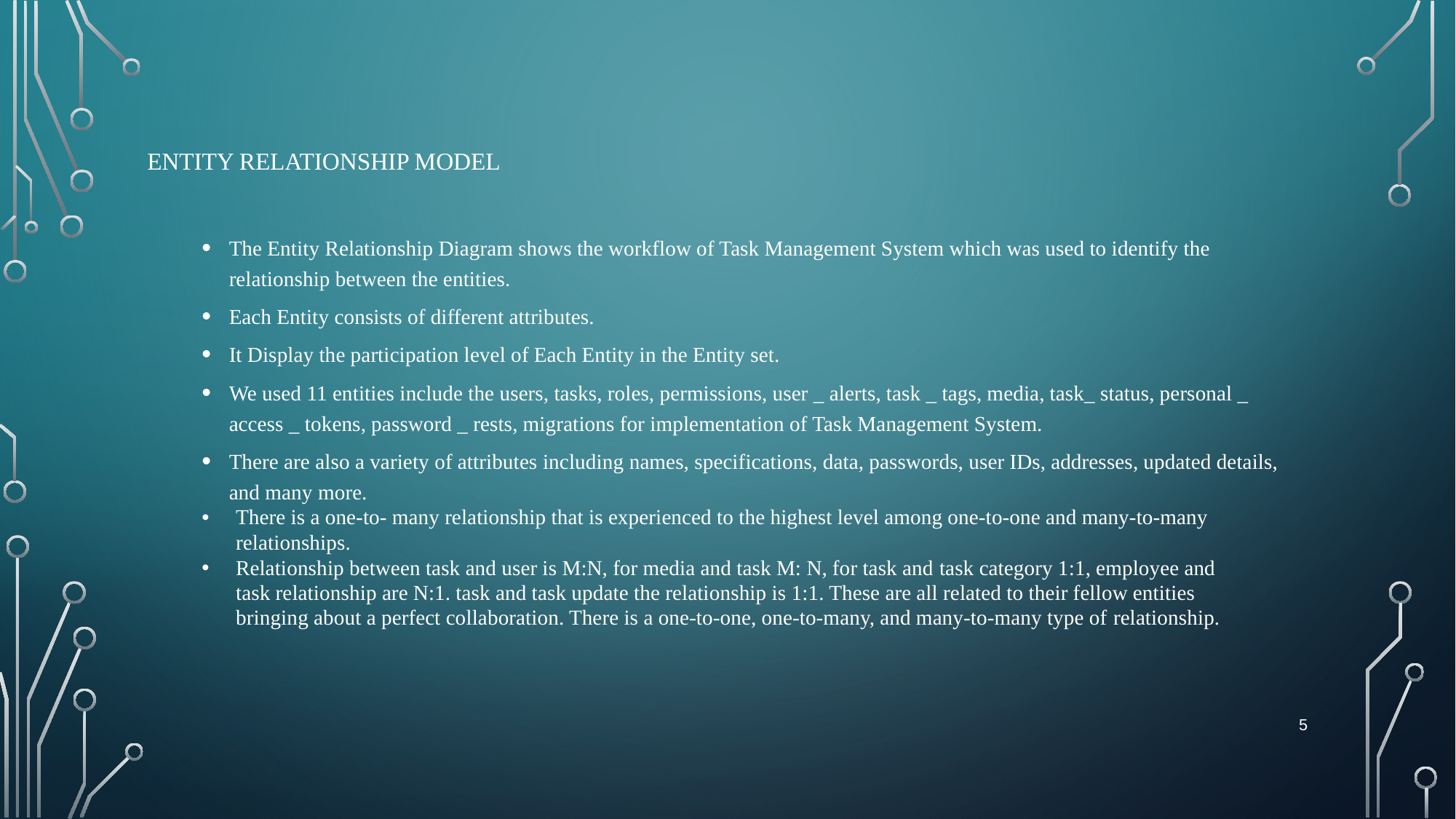

# Entity relationship Model
The Entity Relationship Diagram shows the workflow of Task Management System which was used to identify the relationship between the entities.
Each Entity consists of different attributes.
It Display the participation level of Each Entity in the Entity set.
We used 11 entities include the users, tasks, roles, permissions, user _ alerts, task _ tags, media, task_ status, personal _ access _ tokens, password _ rests, migrations for implementation of Task Management System.
There are also a variety of attributes including names, specifications, data, passwords, user IDs, addresses, updated details, and many more.
There is a one-to- many relationship that is experienced to the highest level among one-to-one and many-to-many relationships.
Relationship between task and user is M:N, for media and task M: N, for task and task category 1:1, employee and task relationship are N:1. task and task update the relationship is 1:1. These are all related to their fellow entities bringing about a perfect collaboration. There is a one-to-one, one-to-many, and many-to-many type of relationship.

5